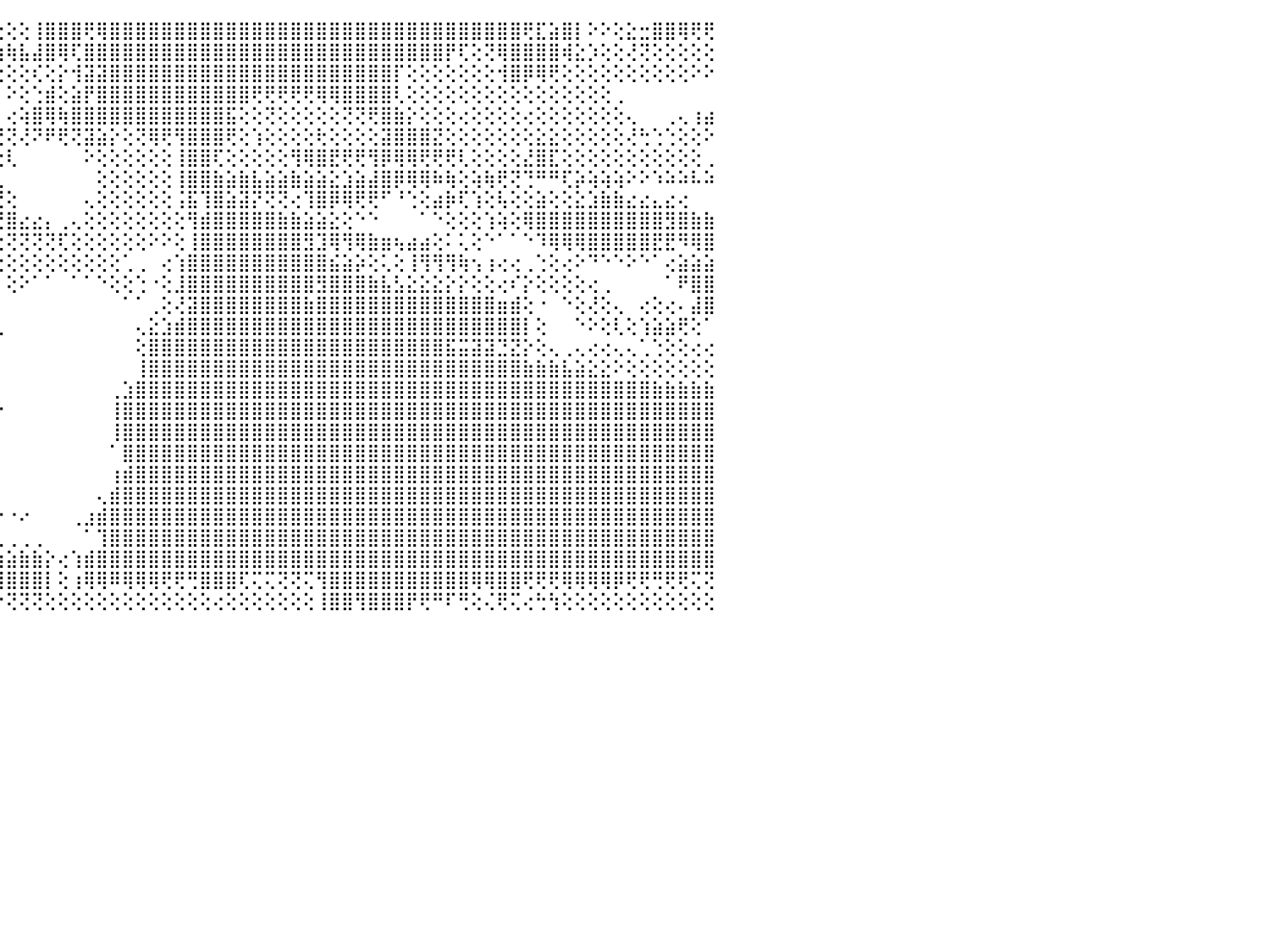

⣿⣿⣿⣿⣿⣿⣿⣿⣿⣿⣿⣿⣿⣿⣿⣿⣿⣿⣿⣿⣿⣿⣿⡿⡿⢗⢕⢕⢜⢝⢝⢕⢜⣿⣿⡏⢝⢝⢻⢿⣿⣿⡇⢕⢕⢕⢕⢸⣿⣿⣿⢟⢿⣿⣿⣿⣿⣿⣿⣿⣿⣿⣿⣿⣿⣿⣿⣿⣿⣿⣿⣿⣿⣿⣿⣿⣿⣿⣿⣿⣿⣿⣿⣿⣿⢟⣏⣵⣿⡇⠕⠕⢕⣕⣒⣿⣿⢿⢟⢟⠀
⣿⣿⣿⣿⣿⣿⣿⣿⣿⣿⣿⣿⣿⣿⣿⣿⡇⠑⠕⠕⠕⠕⠜⠝⢝⢇⠕⠕⠑⠕⠕⠕⠕⠕⢕⠁⠑⠙⠕⠕⢕⢜⣹⡗⢳⢷⣧⣼⣿⢿⢏⣿⣿⣿⣿⣿⣿⣿⣿⣿⣿⣿⣿⣿⣿⣿⣿⣿⣿⣿⣿⣿⣿⣿⣿⣿⣿⣿⣿⡟⢏⢕⢝⢿⣿⣿⣿⣿⢾⣕⡱⢕⢕⢜⢝⢕⢕⢕⢕⢕⠀
⣿⣿⣿⣿⣿⣿⣿⣿⣿⣿⣿⣿⣿⣿⣿⣿⡇⠀⠀⠀⠀⠀⠀⠀⠀⠀⠀⠀⠀⠄⠄⠄⠄⢔⢕⢔⢔⢄⢄⢄⢄⠁⠐⢕⢕⢕⢕⢎⢕⡕⢺⣽⣽⣿⣿⣿⣿⣿⣿⣿⣿⣿⣿⣿⣿⣿⣿⣿⣿⣿⣿⣿⣿⣿⣿⡏⢕⢕⢕⢕⢕⢕⢕⢺⣿⡿⢿⢟⢕⢕⢕⢕⢕⢕⢕⢕⢕⢕⠕⠕⠀
⣿⣿⣿⣿⣿⣿⣿⣿⣿⣿⣿⣿⣿⣿⣿⣿⡇⠀⠀⠀⠀⠀⠀⠀⠀⠀⠀⠀⠀⠀⠀⠀⠀⠁⢜⢕⢕⢕⢕⢕⢕⠀⠀⠀⠁⠕⢕⢑⣾⢕⣵⡟⣿⣿⣿⣿⣿⣿⣿⣿⣿⣿⣿⣿⢟⢟⢟⢟⢟⢿⢿⣿⣿⣿⣿⢇⢕⢕⢕⢕⢕⢕⢕⢕⢕⢕⢕⢕⢕⢕⢕⢕⢀⠀⠀⠀⠀⠀⠀⠀⠀
⣿⣿⣿⣿⣿⣿⣿⣿⣿⣿⣿⣿⣿⣿⣿⣿⣇⠀⠀⠀⠀⠀⠀⢄⢔⢔⣔⢔⢄⠀⠀⠄⠄⢄⢕⢕⢕⢕⢕⢕⢵⢔⢀⠀⠀⢔⢵⣿⢿⢷⣿⣿⣿⣿⣿⣿⣿⣿⣿⣿⣿⣿⣯⢕⢕⢝⢕⢕⢕⢕⢕⢝⢝⢟⣿⣷⡕⢕⢕⢕⢔⢕⢕⢕⢕⢔⢕⢕⢕⢕⢕⢕⢕⢄⠀⠀⢀⢄⢰⣴⠀
⣿⣿⣿⣿⣿⣿⣿⣿⣿⣿⣿⣿⣿⣿⣿⣿⣿⠀⠀⠀⠀⠀⠀⠁⢕⢕⢕⢕⢁⠀⢔⢴⢴⣵⣵⣵⣕⢕⢕⢕⢕⢕⢗⢞⢜⢝⢜⠝⠟⢟⢝⣽⣵⡕⢕⢝⢿⢟⢻⣿⣿⣿⢟⢕⢱⢕⢕⢕⢕⢗⢕⢕⢕⢕⣽⣿⣿⣿⣝⢕⢕⢕⢕⢕⢕⢕⣕⣕⢕⢕⢕⢕⢕⢜⢓⢑⢑⢕⢕⠕⠀
⣿⣿⣿⣿⣿⣿⣿⣿⣿⣿⣿⣿⣿⣿⣿⣿⣿⢔⢀⢀⠀⠀⠀⠀⢕⢕⢕⢕⢕⢕⢔⢕⢔⢕⢕⢝⢿⣿⣇⡕⢇⢝⢟⢟⢗⢇⠀⠀⠀⠀⠀⠕⢕⢕⢕⢕⢕⢕⢸⣿⣿⢏⢕⢕⢕⢕⢕⢻⢿⣿⣟⢟⢟⢻⡿⢿⢿⢟⢟⢟⢇⢕⢕⢕⢕⣜⣿⣏⢕⢕⢕⢕⢕⢕⢕⢕⢕⢕⢕⢀⠀
⣿⣿⣿⣿⣿⣿⣿⣿⣿⣿⣿⣿⣿⣿⣿⣿⣿⢕⠁⢕⢔⢄⠀⠀⢕⢗⢣⠵⢴⢶⢶⢶⢴⣤⢵⢽⢕⢹⢏⠑⠁⠀⠀⠀⢄⠀⠀⠀⠀⠀⠀⠀⢕⢕⢕⢕⢕⢕⢸⣿⣿⣷⣵⣷⣧⣵⣵⣷⣵⣵⣕⣱⣵⣼⣿⡿⢿⢿⠷⢷⢕⢵⢷⢟⢝⢙⠛⠛⢏⡵⢵⢵⢵⠕⠕⠱⠵⠵⠧⠵⠀
⣿⣿⣿⣿⣿⣿⣿⣿⣿⣿⣿⣿⣿⣿⣿⣿⣿⡕⠀⠁⠁⠁⠑⢑⢕⡿⢕⢑⢑⢕⢄⢕⣵⣵⣕⢜⠏⠑⠁⠁⠀⠀⠀⠀⢜⢕⠀⠀⠀⠀⠀⢄⢕⢕⢕⢕⢕⢕⢨⣯⢹⣿⣵⣽⡝⢝⢝⢔⢹⣿⡿⢿⢟⢟⠋⠘⢑⢕⣴⡷⢏⢱⢕⢧⢕⢕⣵⢕⢕⣕⣱⣷⣷⣔⣔⣄⣔⢔⠀⠀⠀
⣿⣿⣿⣿⣿⣿⣿⣿⣿⣿⣿⣿⣿⣿⣿⣿⣿⣷⣦⡆⠀⠀⢀⢁⢑⢝⣕⣔⢅⢅⢅⢅⢕⢕⢕⢕⠀⠀⠀⠀⠀⠀⠀⢕⢝⣿⣔⣔⡄⢀⢄⢕⢕⢕⢕⢕⢕⢕⢕⢻⣾⣿⣿⣿⣿⣿⣷⣷⣵⣵⣕⢕⠑⠑⠀⠀⠀⠁⠑⢕⢕⢕⢱⢵⢕⢿⣿⣿⣿⣿⣿⣿⣿⣿⣿⣿⣻⣿⣷⣷⠀
⣿⣿⣿⣿⣿⣿⣿⣿⣿⣿⣿⣿⣿⣿⣿⣿⣿⡟⠏⢕⢕⢔⢕⢕⢕⠕⢕⠕⠑⠁⢑⣕⣑⢑⢕⣵⣇⢀⠀⠀⠀⠀⢱⢕⢕⢝⢝⢝⢝⢏⢕⢕⢕⢕⢕⢕⠕⠕⢕⢸⣿⣿⣿⣿⣿⣿⣿⣿⣻⣹⢿⢻⢿⣷⣶⢦⣴⣴⢕⠅⢅⢕⠑⠁⠁⠑⠹⢿⢿⢿⣿⣿⣿⣿⣿⣟⣟⠻⢿⣿⠀
⣿⣿⣿⣿⣿⣿⣿⣿⣿⣿⣿⣿⣿⣿⣿⣿⣿⣇⢕⢕⢕⢕⢕⢕⢕⢕⢕⠀⠀⠀⠘⢟⣿⣷⡜⢿⣿⡇⠀⠀⢄⢕⢕⢕⢕⢕⢕⢕⢕⢕⢕⢕⢕⢕⢁⢀⠀⢔⢱⣿⣿⣿⣿⣿⣿⣿⣿⣿⣿⣿⣮⣵⡵⢕⢅⢕⢸⢻⢻⢻⢷⢢⢰⢔⢔⢀⢑⢕⢔⠕⠙⠑⠑⠕⠑⠁⢔⣵⣵⣵⠀
⣿⣿⣿⣿⣿⣿⣿⣿⣿⣿⣿⣿⣿⣿⣿⣿⣿⣿⢕⠑⢑⢕⢕⢕⢕⢕⢕⠤⠤⠄⠔⠑⠟⢟⢕⢕⢕⢕⢕⢕⢕⢕⠁⠀⠁⢕⠕⠁⠁⠀⠁⠁⠑⢕⢕⢑⠐⢕⣸⣿⣿⣿⣿⣿⣿⣿⣿⣿⣿⣻⣿⣿⣿⣷⣧⣣⣕⣕⣕⡕⡕⢕⢕⢔⠎⡕⢕⢕⢕⢕⢔⢀⠀⠀⠀⠀⠁⠟⣿⣿⠀
⢟⢟⢟⢟⢟⢟⠛⠙⠙⠉⠙⢝⢝⢝⢝⢕⢕⢕⢕⢕⢕⢕⢕⢕⢕⢑⠑⠑⠀⢀⢀⠀⠀⠀⠀⠁⠁⠀⠀⠁⢕⠑⠀⠀⠀⠀⠀⠀⠀⠀⠀⠀⠀⠀⠁⠁⢀⢕⢜⣽⣿⣿⣿⣿⣿⣿⣿⣿⣷⣿⣿⣿⣿⣿⣿⣿⣿⣿⣿⣿⣿⣿⣿⣶⣾⢕⠐⠀⠑⢕⢜⢕⢄⠀⢔⢕⢔⠄⣼⣿⠀
⢁⠁⢀⢅⢔⢔⢄⢄⢀⢐⢕⢕⣕⣕⣕⣕⢕⣱⣵⣕⣕⢗⢇⢕⣕⣕⣕⣕⢕⠅⠁⠀⠀⠀⠀⠀⠀⠀⠀⢱⠷⢵⢕⢱⢀⠀⠀⠀⠀⠀⠀⠀⠀⠀⠀⢄⣕⣱⣾⣿⣿⣿⣿⣿⣿⣿⣿⣿⣿⣿⣿⣿⣿⣿⣿⣿⣿⣿⣿⣿⣿⣿⣿⣿⣿⡇⢕⠀⠀⠑⠕⢕⢇⢕⢱⣵⣵⢟⢕⠁⠀
⢵⢵⢵⢵⢷⢷⢷⢷⢗⢖⣟⣟⣟⣯⣽⣽⣵⣵⣷⣷⣾⣷⣿⣿⣿⣿⡏⠕⠀⠀⠀⠀⠀⠀⠀⠀⠀⠀⠀⠑⠑⢕⣕⡅⠁⠀⠀⠀⠀⠀⠀⠀⠀⠀⠀⢕⣿⣿⣿⣿⣿⣿⣿⣿⣿⣿⣿⣿⣿⣿⣿⣿⣿⣿⣿⣿⣿⣿⣿⣯⣭⣽⣽⣙⣝⡕⢕⢄⢀⢄⢔⢔⢄⢄⢁⢑⢕⢕⢔⢔⠀
⣵⣷⣷⣷⣷⣷⣿⣿⣿⣿⣿⣿⣿⣿⣿⣿⣿⣿⣿⣿⣿⣿⣿⣿⣿⣿⣧⡄⠀⠀⠀⠀⠀⠀⠀⠀⠀⠀⠀⠀⠀⣾⣿⣿⡇⠀⠀⠀⠀⠀⠀⠀⠀⠀⠀⢸⣿⣿⣿⣿⣿⣿⣿⣿⣿⣿⣿⣿⣿⣿⣿⣿⣿⣿⣿⣿⣿⣿⣿⣿⣿⣿⣿⣿⣿⣷⣷⣷⣧⣵⣕⣕⠕⢕⢕⢕⢕⢕⢕⢕⠀
⣿⣿⣿⣿⣿⣿⣿⣿⣿⣿⣿⣿⣿⣿⣿⣿⣿⣿⣿⣿⣿⣿⣿⣿⣿⣿⣿⣿⣷⡾⢏⠀⠀⠀⠀⠀⠀⠀⠀⠀⢀⣿⣿⣿⡇⠀⠀⠀⠀⠀⠀⠀⠀⢀⣱⣿⣿⣿⣿⣿⣿⣿⣿⣿⣿⣿⣿⣿⣿⣿⣿⣿⣿⣿⣿⣿⣿⣿⣿⣿⣿⣿⣿⣿⣿⣿⣿⣿⣿⣿⣿⣿⣿⣿⣿⣷⣷⣷⣷⣷⠀
⣿⣿⣿⣿⣿⣿⣿⣿⣿⣿⣿⣿⣿⣿⣿⣿⣿⣿⣿⣿⣿⣿⣿⣿⣿⣿⣿⣿⢏⠑⣄⡤⢀⢄⢀⢄⢄⢀⢀⠀⢱⣿⣿⣿⠑⠀⠀⠀⠀⠀⠀⠀⠀⢸⣿⣿⣿⣿⣿⣿⣿⣿⣿⣿⣿⣿⣿⣿⣿⣿⣿⣿⣿⣿⣿⣿⣿⣿⣿⣿⣿⣿⣿⣿⣿⣿⣿⣿⣿⣿⣿⣿⣿⣿⣿⣿⣿⣿⣿⣿⠀
⣿⣿⣿⣿⣿⣿⣿⣿⣿⣿⣿⣿⣿⣿⣿⣿⣿⣿⣿⣿⣿⣿⣿⣿⣿⣿⡿⠏⠁⣱⣿⢕⠕⠕⠕⠕⠕⢕⠕⠁⢸⣿⣿⡇⠀⠀⠀⠀⠀⠀⠀⠀⠀⢸⣿⣿⣿⣿⣿⣿⣿⣿⣿⣿⣿⣿⣿⣿⣿⣿⣿⣿⣿⣿⣿⣿⣿⣿⣿⣿⣿⣿⣿⣿⣿⣿⣿⣿⣿⣿⣿⣿⣿⣿⣿⣿⣿⣿⣿⣿⠀
⣿⣿⣿⣿⣿⣿⣿⣿⣿⣿⣿⣿⣿⣿⣿⣿⣿⣿⣿⣿⣿⣿⣿⣿⣿⣟⢕⢔⣱⣿⢏⢑⠀⠀⠀⠀⠀⠀⠀⠀⠕⣿⣿⠑⠀⠀⠀⠀⠀⠀⠀⠀⠀⠁⣿⣿⣿⣿⣿⣿⣿⣿⣿⣿⣿⣿⣿⣿⣿⣿⣿⣿⣿⣿⣿⣿⣿⣿⣿⣿⣿⣿⣿⣿⣿⣿⣿⣿⣿⣿⣿⣿⣿⣿⣿⣿⣿⣿⣿⣿⠀
⣿⣿⣿⣿⣿⣿⣿⣿⣿⣿⣿⣿⣿⣿⣿⣿⣿⣿⣿⣿⣿⣿⣿⣿⣿⢏⢅⣱⣿⣿⢕⢕⠀⠀⠀⠀⠀⠀⠀⠀⢕⣿⡟⠀⠀⠀⠀⠀⠀⠀⠀⠀⠀⢰⣾⣿⣿⣿⣿⣿⣿⣿⣿⣿⣿⣿⣿⣿⣿⣿⣿⣿⣿⣿⣿⣿⣿⣿⣿⣿⣿⣿⣿⣿⣿⣿⣿⣿⣿⣿⣿⣿⣿⣿⣿⣿⣿⣿⣿⣿⠀
⣿⣿⣿⣿⣿⣿⣿⣿⣿⣿⣿⣿⣿⣿⣿⣿⣿⣿⣿⣿⣿⣿⣿⣿⡇⢕⢕⣿⣿⢇⢕⠀⠀⠀⢀⢄⢄⢄⣴⣾⣿⢿⠇⠀⠀⠀⠀⠀⠀⠀⠀⠀⢄⣾⣿⣿⣿⣿⣿⣿⣿⣿⣿⣿⣿⣿⣿⣿⣿⣿⣿⣿⣿⣿⣿⣿⣿⣿⣿⣿⣿⣿⣿⣿⣿⣿⣿⣿⣿⣿⣿⣿⣿⣿⣿⣿⣿⣿⣿⣿⠀
⣿⣿⣿⣿⣿⣿⣿⣿⣿⣿⣿⣿⣿⣿⣿⣿⣿⣿⣿⣿⣿⣿⣿⣿⢕⠑⢱⣿⢏⢕⠑⠀⠀⠀⢀⢀⢀⢁⢹⢿⢅⠀⠁⠑⠐⠐⠔⠀⠀⠀⢀⣰⣾⣿⣿⣿⣿⣿⣿⣿⣿⣿⣿⣿⣿⣿⣿⣿⣿⣿⣿⣿⣿⣿⣿⣿⣿⣿⣿⣿⣿⣿⣿⣿⣿⣿⣿⣿⣿⣿⣿⣿⣿⣿⣿⣿⣿⣿⣿⣿⠀
⣿⣿⣿⣿⣿⣿⣿⣿⣿⣿⣿⣿⣿⣿⣿⣿⣿⣿⣿⣿⣿⣿⣿⡏⢅⣄⣾⡏⢕⢑⠀⢀⢔⢕⢵⢕⢷⢿⣿⣷⣷⣴⣔⡄⢀⢀⢀⢀⠀⠀⠀⠁⢹⣿⣿⣿⣿⣿⣿⣿⣿⣿⣿⣿⣿⣿⣿⣿⣿⣿⣿⣿⣿⣿⣿⣿⣿⣿⣿⣿⣿⣿⣿⣿⣿⣿⣿⣿⣿⣿⣿⣿⣿⣿⣿⣿⣿⣿⣿⣿⠀
⣿⣿⣿⣿⣿⣿⣿⣿⣿⣿⣿⣿⣿⣿⣿⣿⣿⣿⣿⣿⣿⣿⡿⢿⣿⣿⣿⢇⢕⠕⢕⢕⢕⢕⢜⢟⢣⣕⣧⣵⣾⢿⢏⢕⣱⣵⣷⣷⡕⢔⢱⣾⣿⣿⣿⣿⣿⣿⣿⣿⣿⣿⣿⣿⣿⣿⣿⣿⣿⣿⣿⣿⣿⣿⣿⣿⣿⣿⣿⣿⣿⣿⣿⣿⣿⣿⣿⣿⣿⣿⣿⣿⣿⣿⣿⣿⣿⣿⣿⣿⠀
⣿⣿⣿⣿⣿⣿⣿⣿⣿⣿⣿⣿⣿⣿⣿⣿⣿⣿⣿⣿⢟⢏⢇⣱⣾⣿⣿⠕⠁⢔⠑⠑⠑⠕⠕⠕⠕⠑⠑⠝⠑⠑⠕⢕⢿⣿⣿⣿⡇⢕⢰⢿⢿⠿⢿⢿⢿⢟⢟⢛⣿⣿⣿⢏⢍⢍⢝⢝⢍⢻⣿⣿⣿⣿⣿⣿⣿⣿⣿⣿⣿⢿⢿⣿⣿⢟⢟⢟⢿⢿⢿⢿⡿⢟⢟⢛⢟⢟⢍⢝⠀
⢿⢿⢟⢟⢟⢝⣝⣱⣵⣵⣷⣷⣷⣷⣷⣵⣭⣿⡟⢻⣷⡕⢸⣿⣿⣿⡏⠀⠀⠀⠀⠀⢀⠀⠀⠀⠀⠀⠀⠀⠀⢀⢀⢁⠕⢝⢝⢝⢕⢕⢕⢕⢕⢕⢕⢕⢕⢕⢕⢕⢕⢔⢕⢕⢕⢕⢕⢕⢕⢸⣿⣿⢻⣿⣿⣿⡟⢟⠛⠏⢛⢕⢌⢟⢍⢔⢓⢳⢕⢕⢕⢕⢕⢕⢕⢕⢕⢕⢕⢕⠀
⠀⠀⠀⠀⠀⠀⠀⠀⠀⠀⠀⠀⠀⠀⠀⠀⠀⠀⠀⠀⠀⠀⠀⠀⠀⠀⠀⠀⠀⠀⠀⠀⠀⠀⠀⠀⠀⠀⠀⠀⠀⠀⠀⠀⠀⠀⠀⠀⠀⠀⠀⠀⠀⠀⠀⠀⠀⠀⠀⠀⠀⠀⠀⠀⠀⠀⠀⠀⠀⠀⠀⠀⠀⠀⠀⠀⠀⠀⠀⠀⠀⠀⠀⠀⠀⠀⠀⠀⠀⠀⠀⠀⠀⠀⠀⠀⠀⠀⠀⠀⠀